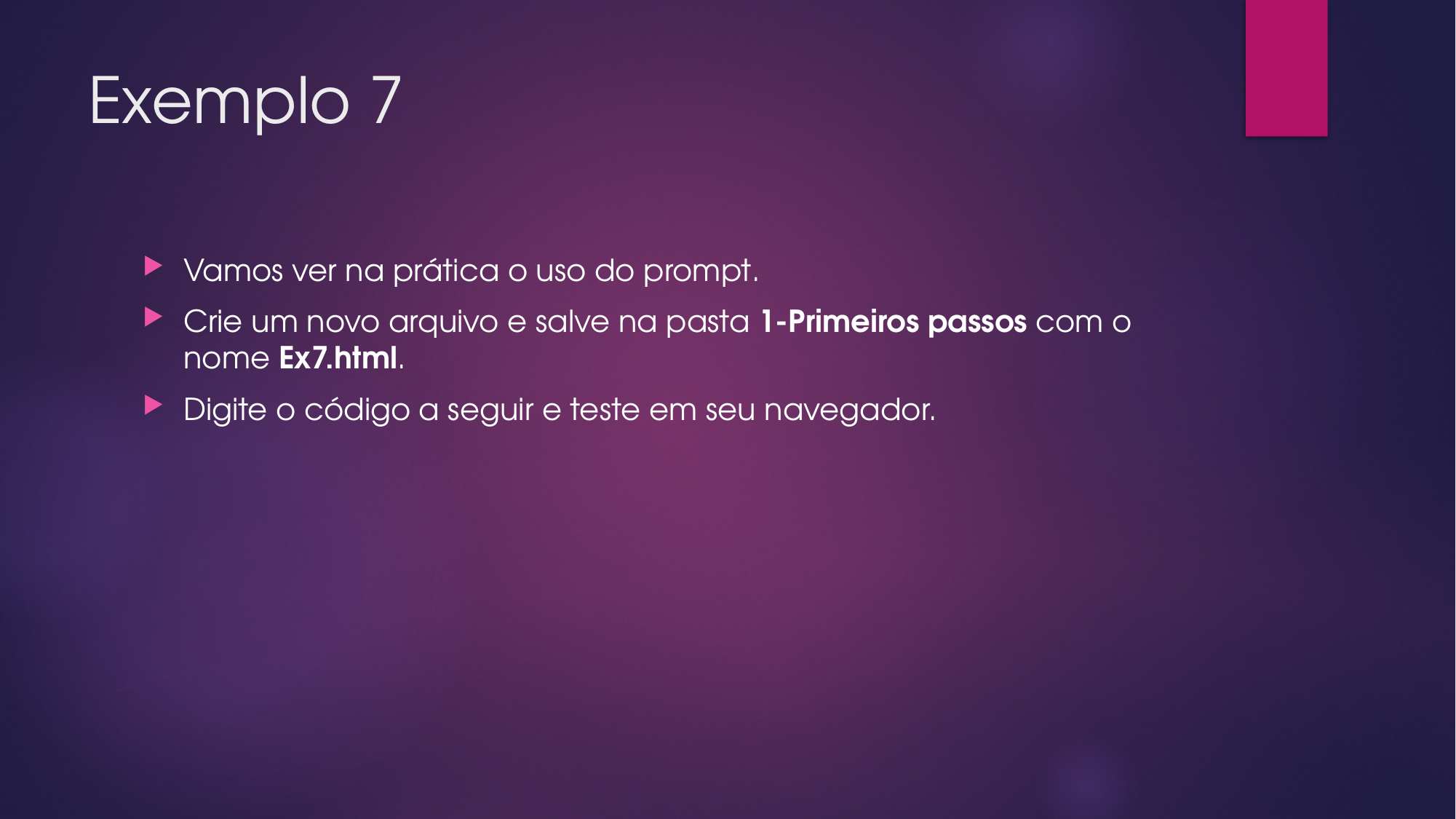

# Exemplo 7
Vamos ver na prática o uso do prompt.
Crie um novo arquivo e salve na pasta 1-Primeiros passos com o nome Ex7.html.
Digite o código a seguir e teste em seu navegador.